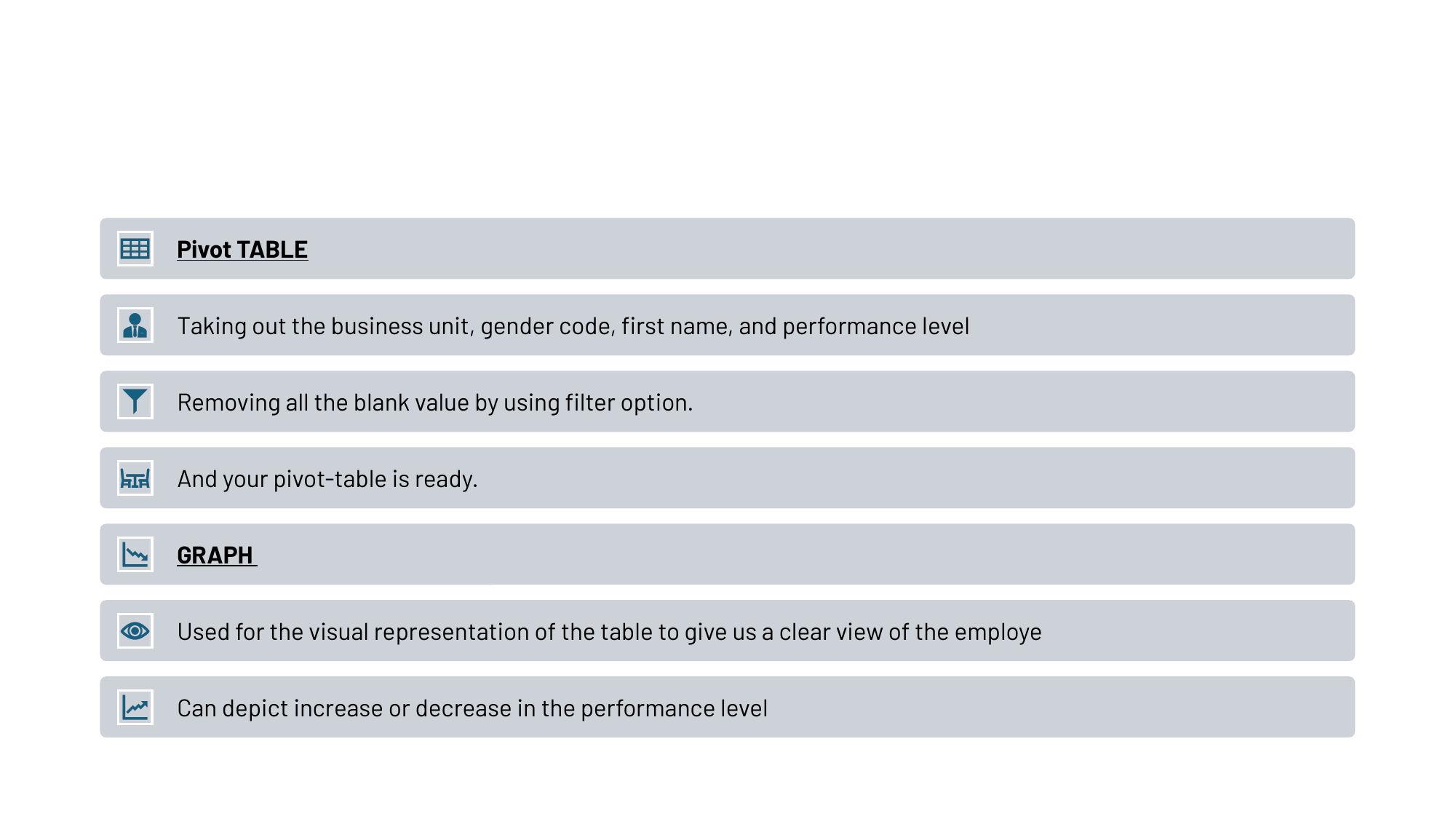

#
Pivot TABLE
Taking out the business unit, gender code, first name, and performance level
Removing all the blank value by using filter option.
And your pivot-table is ready.
GRAPH
Used for the visual representation of the table to give us a clear view of the employe
Can depict increase or decrease in the performance level